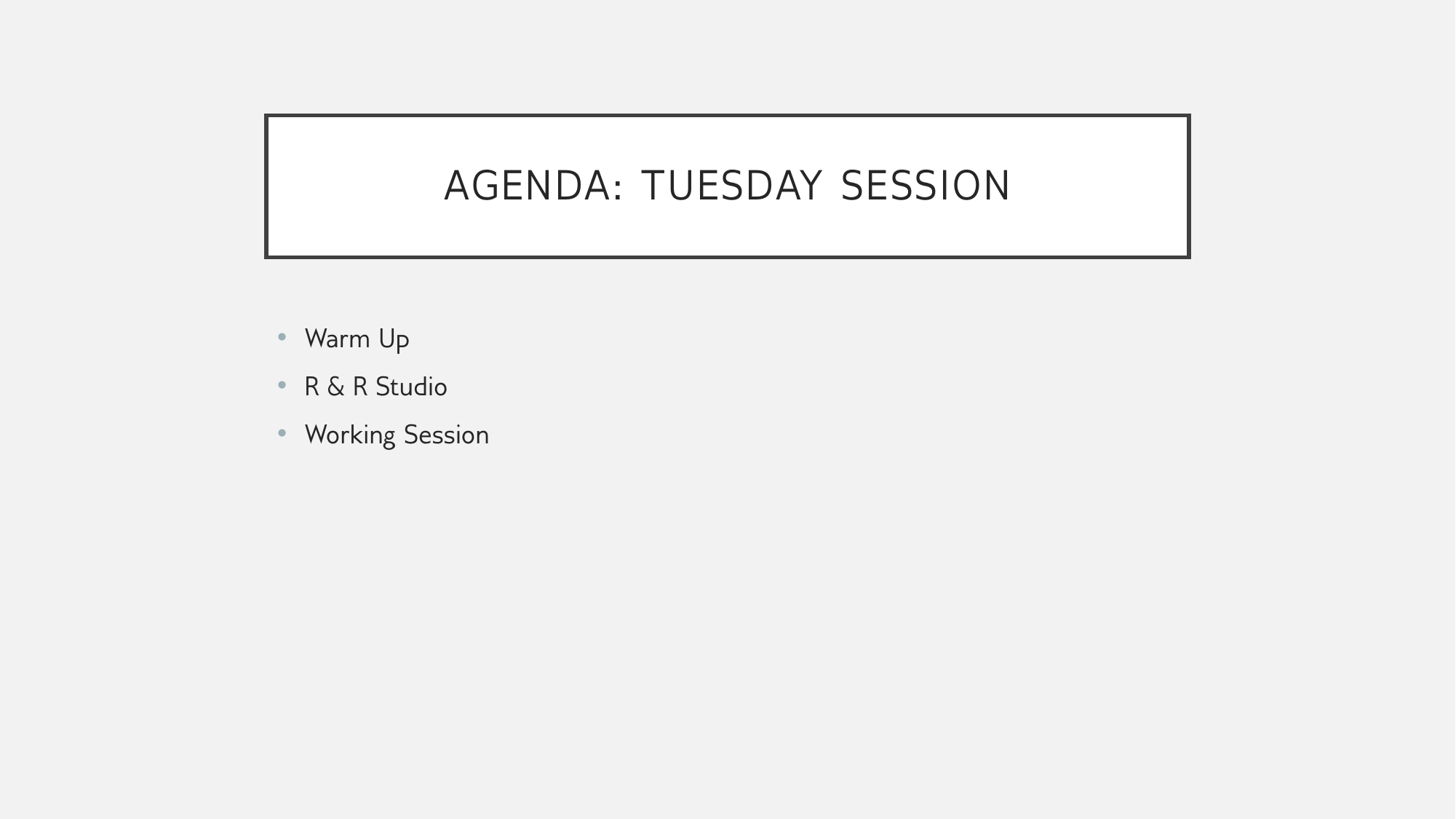

# Agenda: Tuesday Session
Warm Up
R & R Studio
Working Session